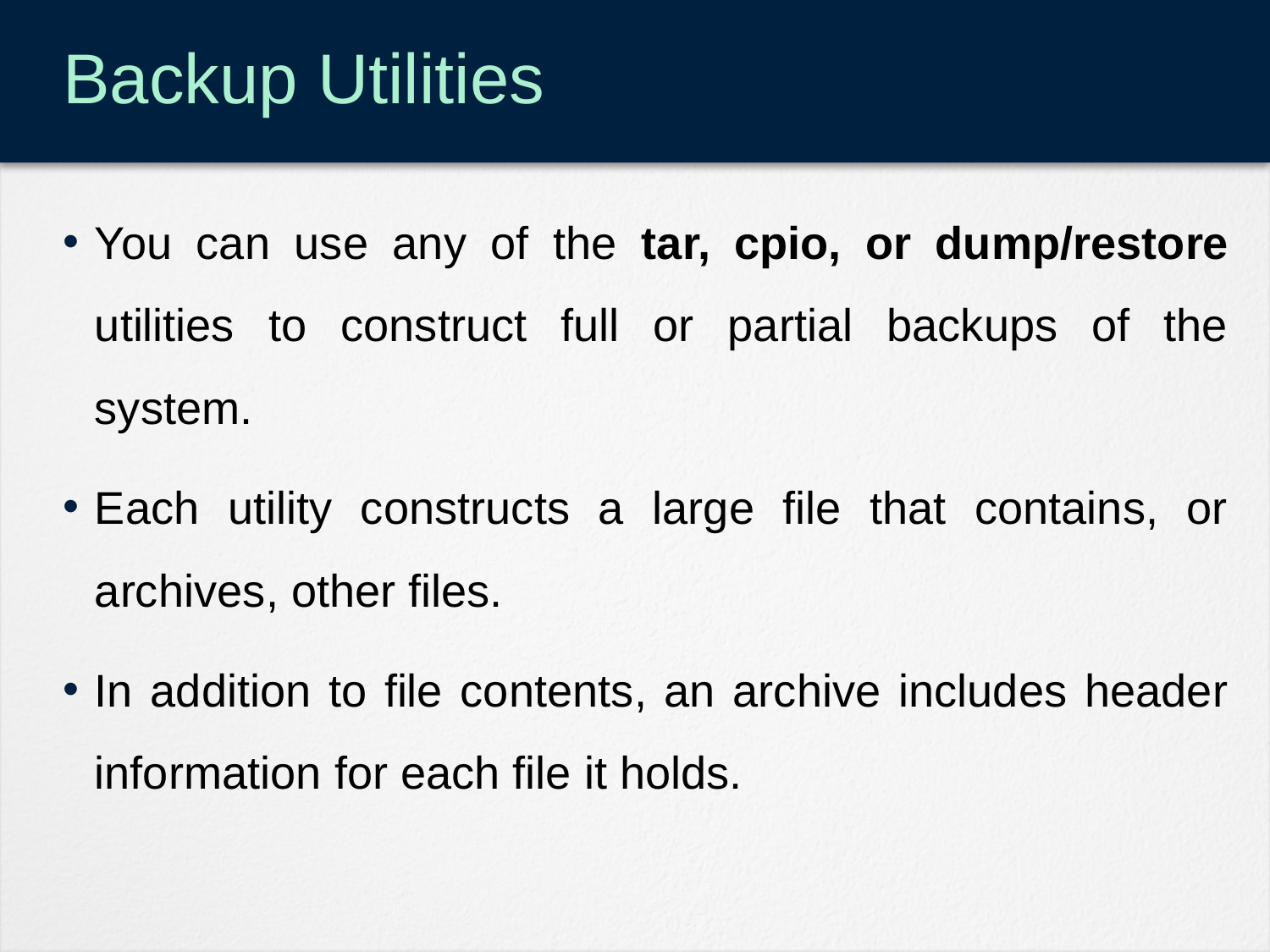

# Backup Utilities
You can use any of the tar, cpio, or dump/restore utilities to construct full or partial backups of the system.
Each utility constructs a large file that contains, or archives, other files.
In addition to file contents, an archive includes header information for each file it holds.